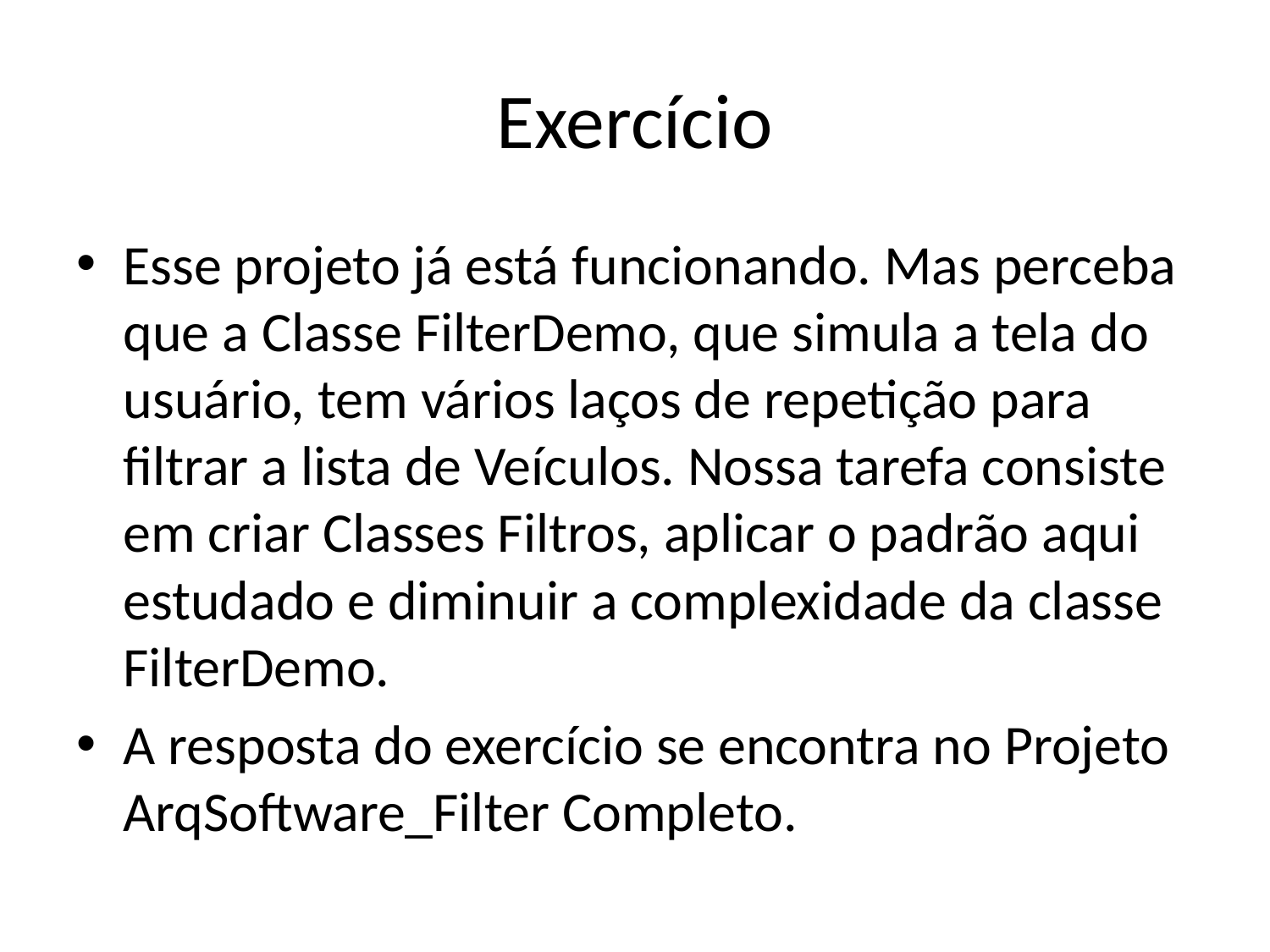

# Exercício
Esse projeto já está funcionando. Mas perceba que a Classe FilterDemo, que simula a tela do usuário, tem vários laços de repetição para filtrar a lista de Veículos. Nossa tarefa consiste em criar Classes Filtros, aplicar o padrão aqui estudado e diminuir a complexidade da classe FilterDemo.
A resposta do exercício se encontra no Projeto ArqSoftware_Filter Completo.